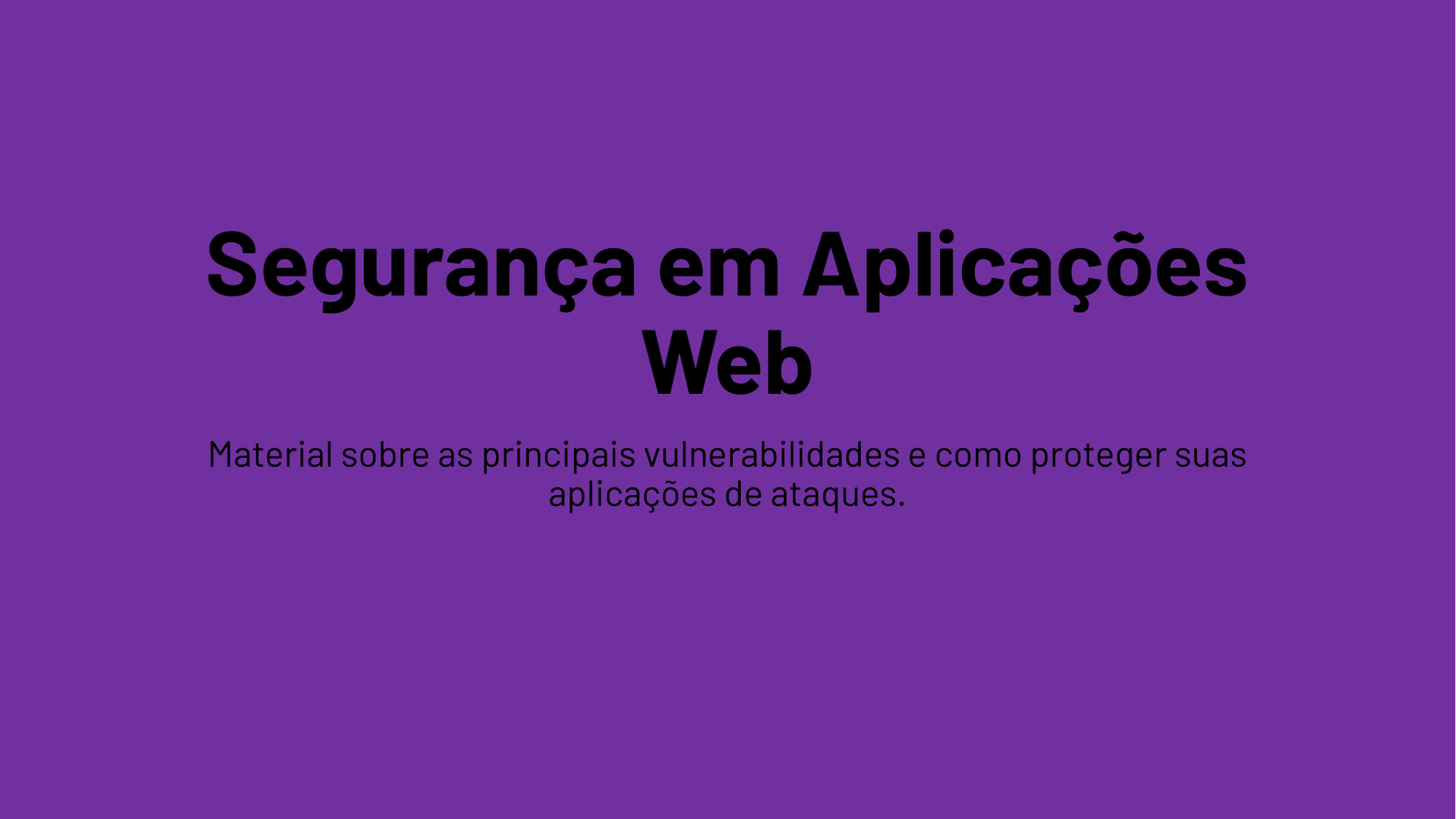

# Segurança em Aplicações Web
Material sobre as principais vulnerabilidades e como proteger suas aplicações de ataques.